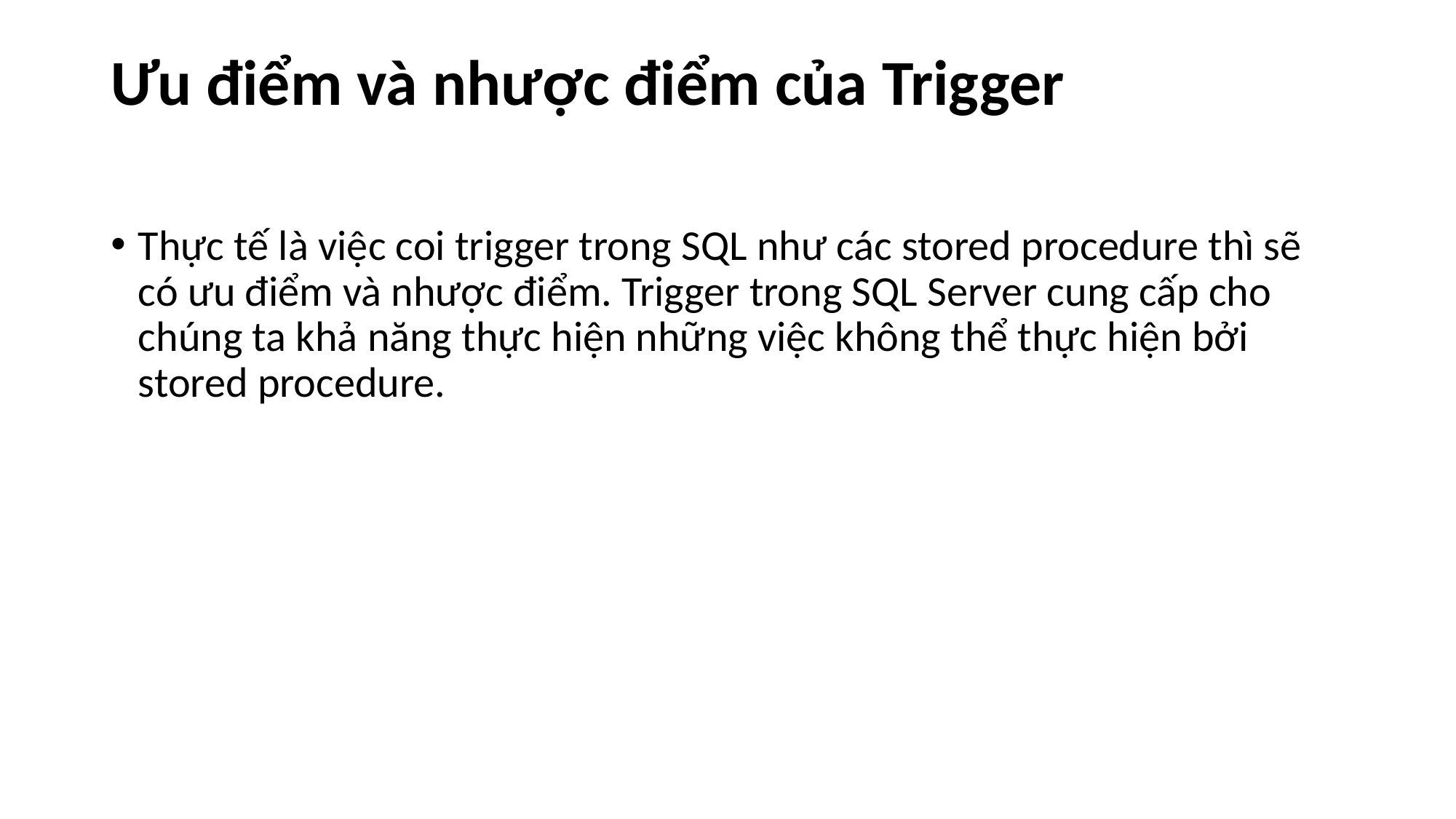

# Ưu điểm và nhược điểm của Trigger
Thực tế là việc coi trigger trong SQL như các stored procedure thì sẽ có ưu điểm và nhược điểm. Trigger trong SQL Server cung cấp cho chúng ta khả năng thực hiện những việc không thể thực hiện bởi stored procedure.